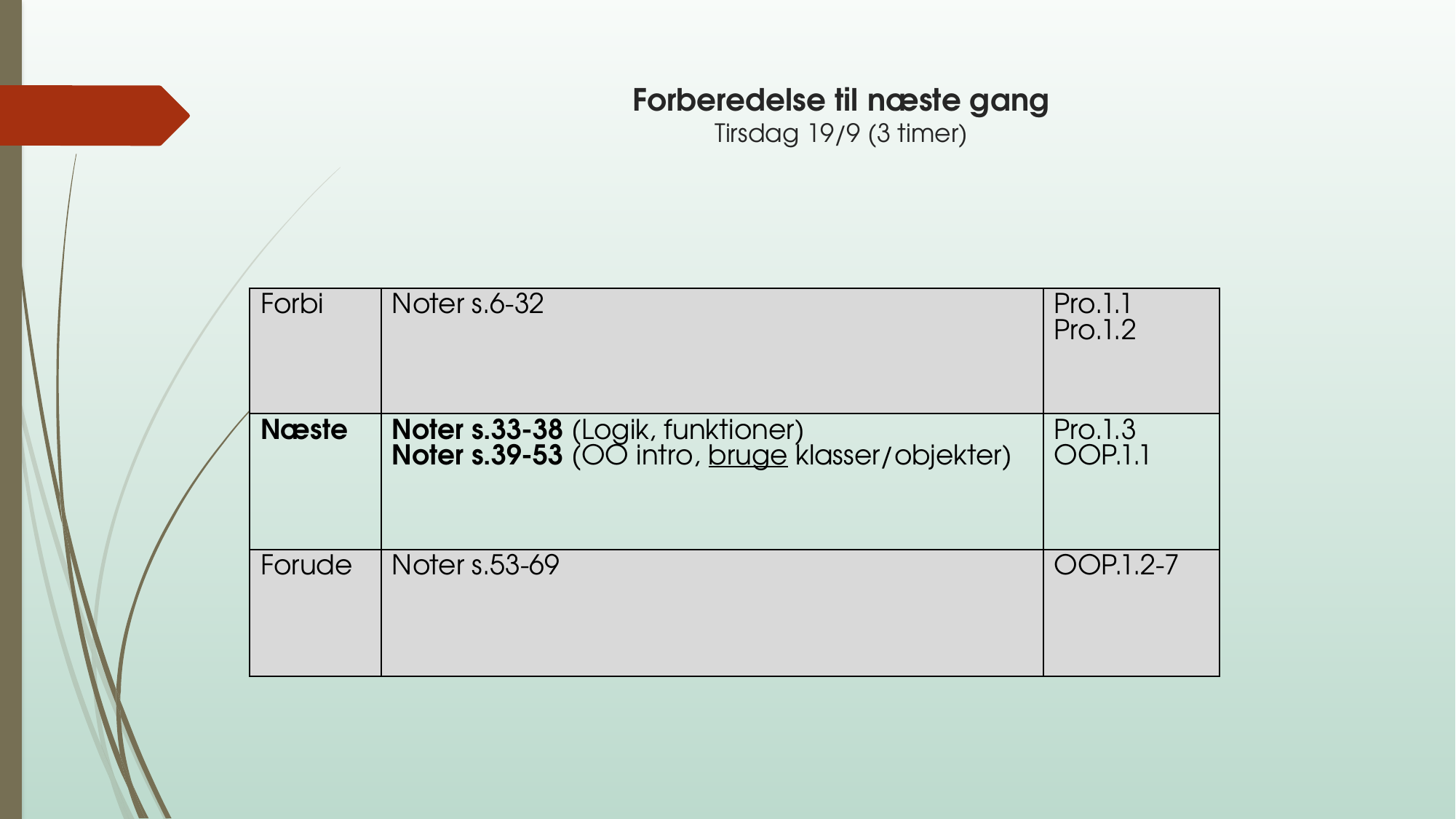

# Forberedelse til næste gang Tirsdag 19/9 (3 timer)
| Forbi | Noter s.6-32 | Pro.1.1 Pro.1.2 |
| --- | --- | --- |
| Næste | Noter s.33-38 (Logik, funktioner) Noter s.39-53 (OO intro, bruge klasser/objekter) | Pro.1.3 OOP.1.1 |
| Forude | Noter s.53-69 | OOP.1.2-7 |